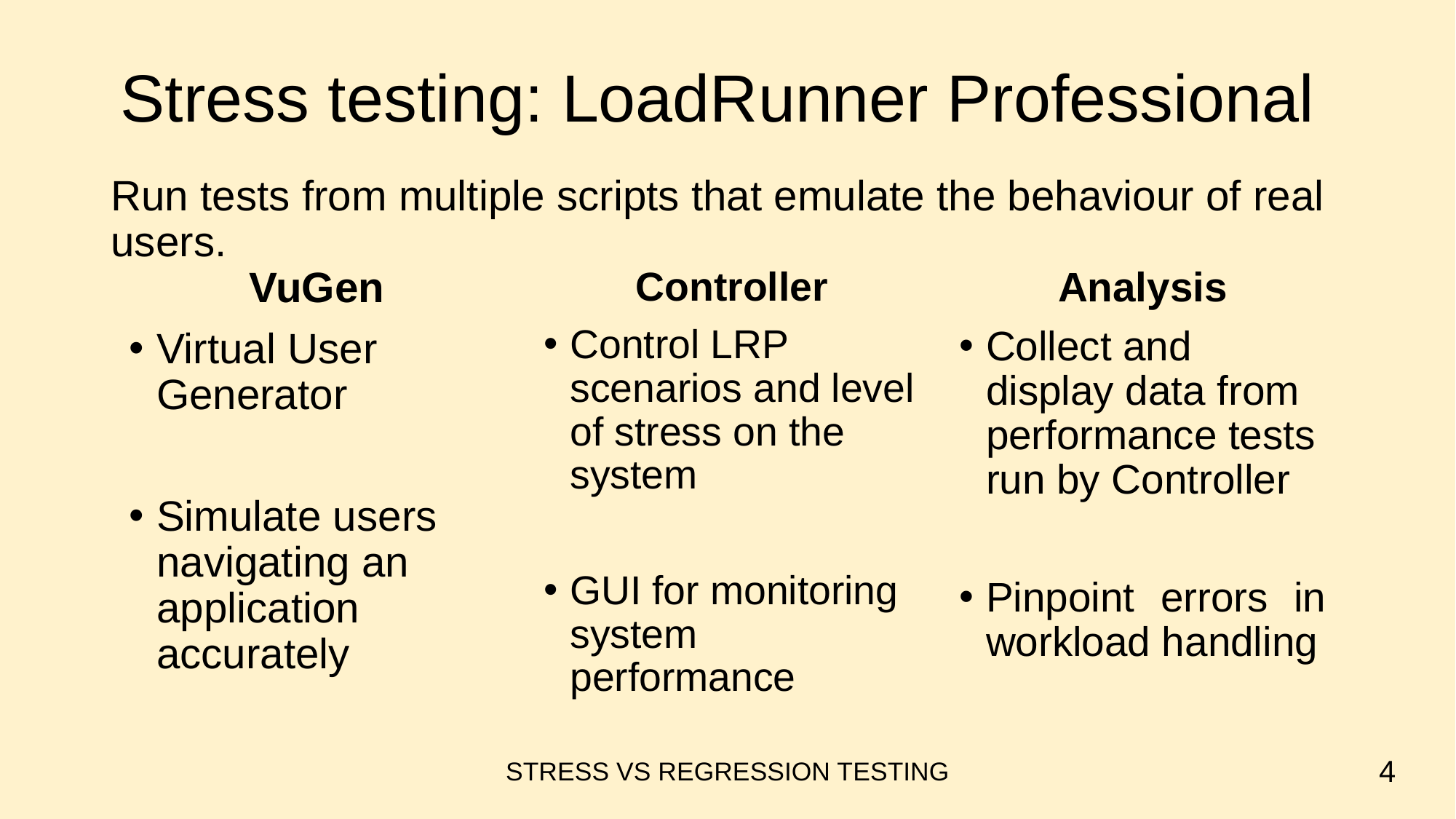

# Stress testing: LoadRunner Professional
Run tests from multiple scripts that emulate the behaviour of real users.
VuGen
Virtual User Generator

Simulate users navigating an application accurately

Controller
Control LRP scenarios and level of stress on the system

GUI for monitoring system performance
Analysis
Collect and display data from performance tests run by Controller

Pinpoint errors in workload handling

STRESS VS REGRESSION TESTING
4